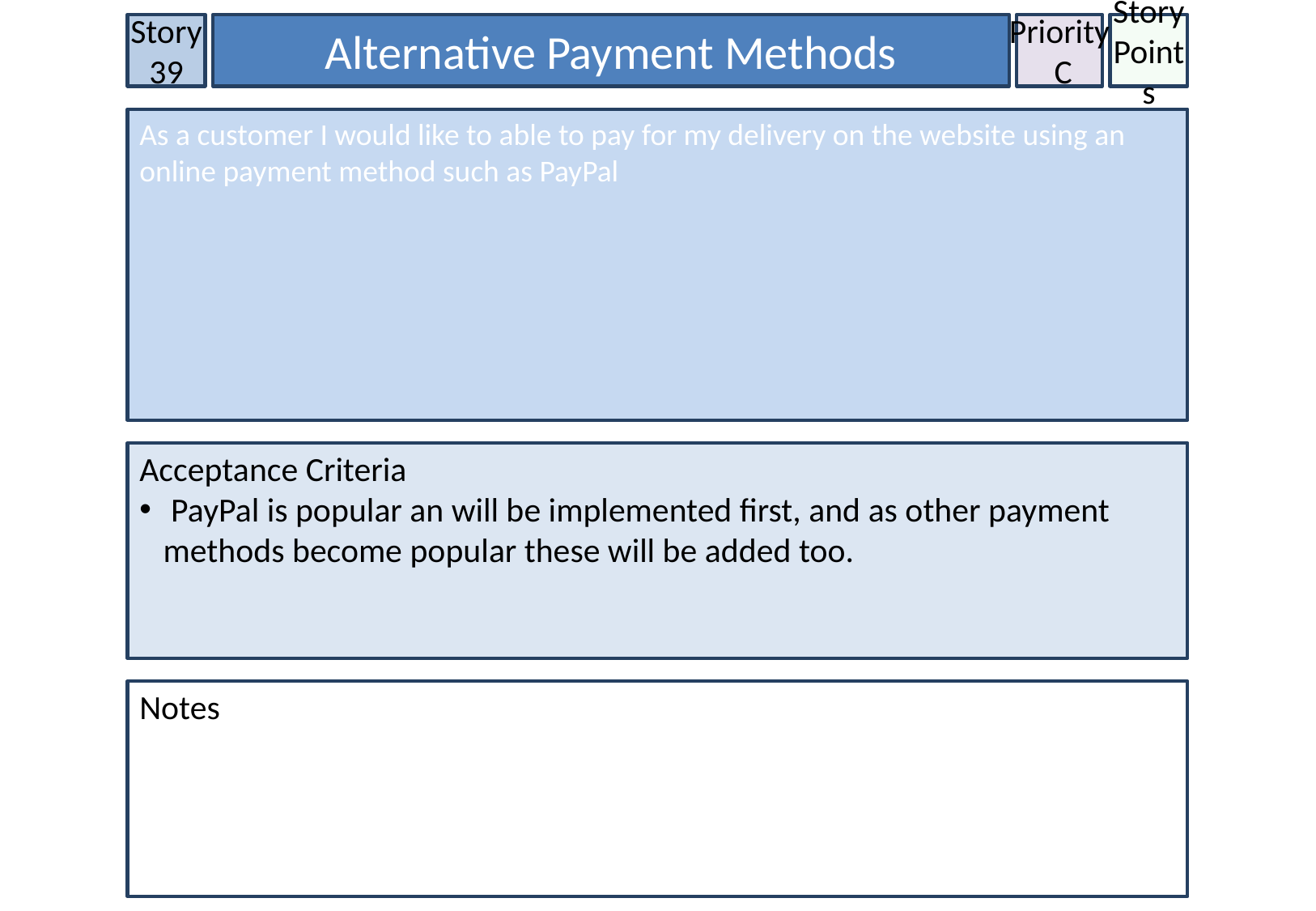

Story 39
Alternative Payment Methods
Priority
 C
Story Points
As a customer I would like to able to pay for my delivery on the website using an online payment method such as PayPal
Acceptance Criteria
 PayPal is popular an will be implemented first, and as other payment methods become popular these will be added too.
Notes